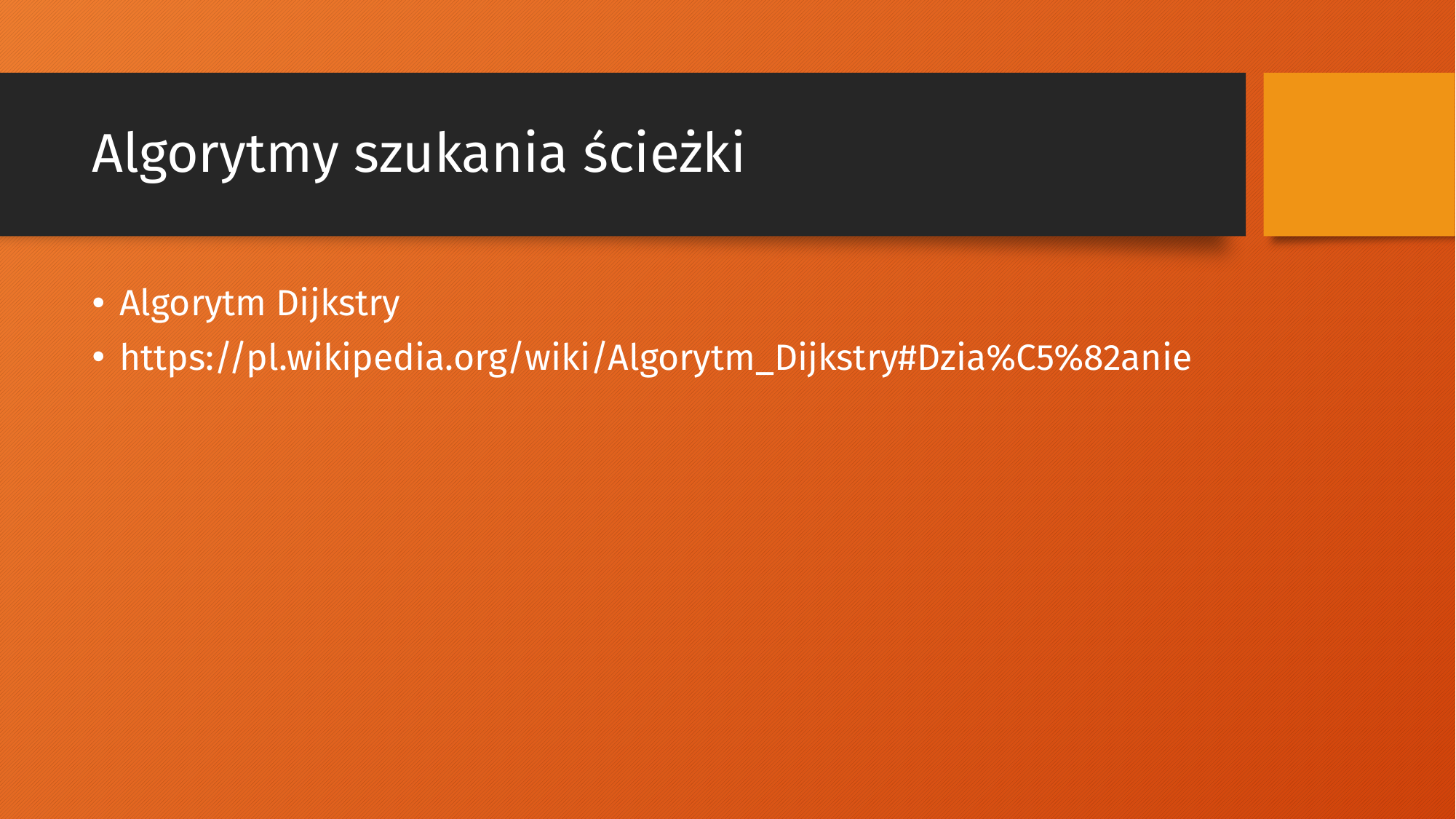

# Algorytmy szukania ścieżki
Algorytm Dijkstry
https://pl.wikipedia.org/wiki/Algorytm_Dijkstry#Dzia%C5%82anie